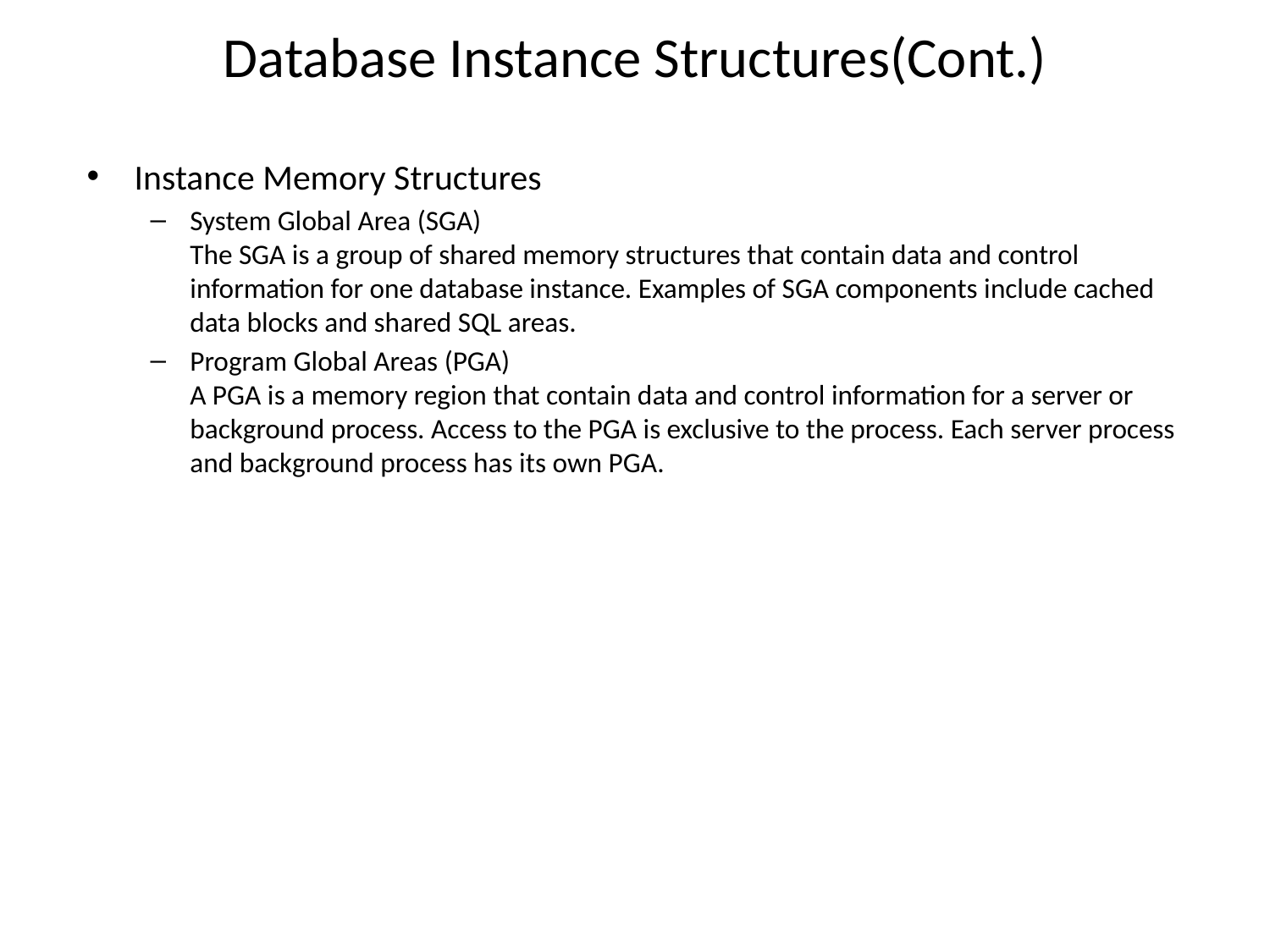

# Database Instance Structures(Cont.)
Instance Memory Structures
System Global Area (SGA)
The SGA is a group of shared memory structures that contain data and control information for one database instance. Examples of SGA components include cached data blocks and shared SQL areas.
Program Global Areas (PGA)
A PGA is a memory region that contain data and control information for a server or background process. Access to the PGA is exclusive to the process. Each server process and background process has its own PGA.